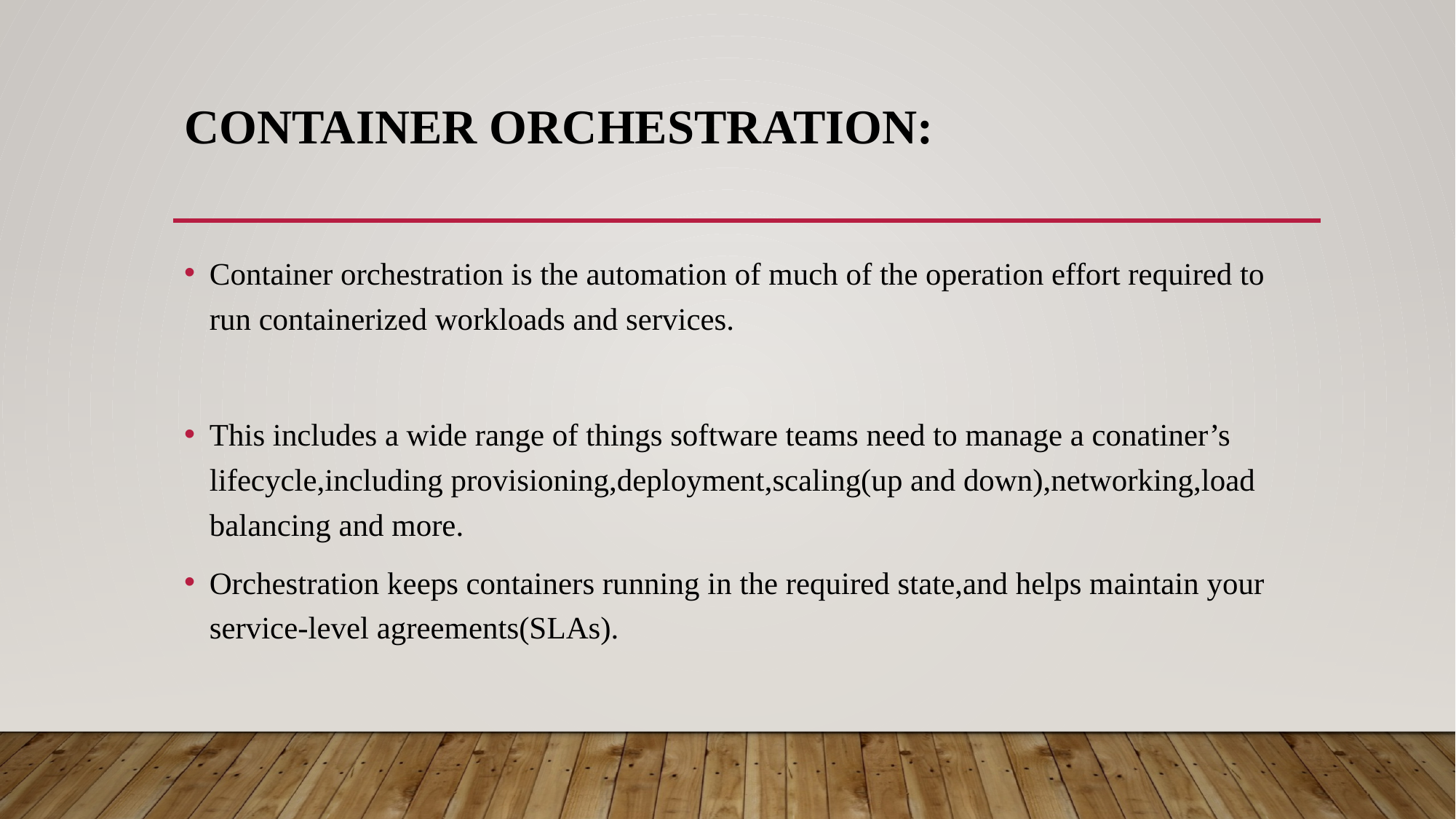

# Container Orchestration:
Container orchestration is the automation of much of the operation effort required to run containerized workloads and services.

This includes a wide range of things software teams need to manage a conatiner’s lifecycle,including provisioning,deployment,scaling(up and down),networking,load balancing and more.
Orchestration keeps containers running in the required state,and helps maintain your service-level agreements(SLAs).